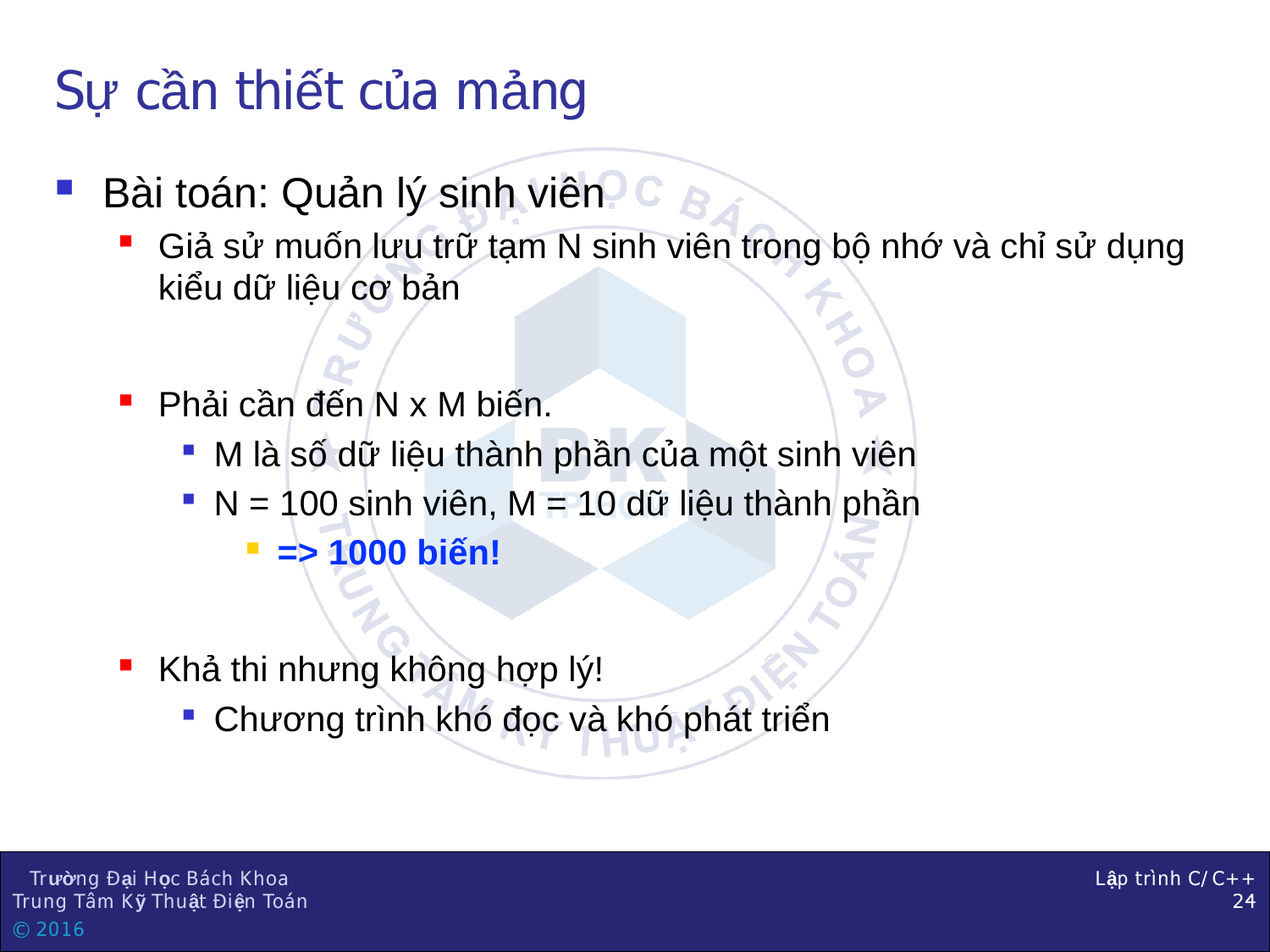

# Sự cần thiết của mảng
Bài toán: Quản lý sinh viên
Giả sử muốn lưu trữ tạm N sinh viên trong bộ nhớ và chỉ sử dụng kiểu dữ liệu cơ bản

Phải cần đến N x M biến.
M là số dữ liệu thành phần của một sinh viên
N = 100 sinh viên, M = 10 dữ liệu thành phần
=> 1000 biến!

Khả thi nhưng không hợp lý!
Chương trình khó đọc và khó phát triển